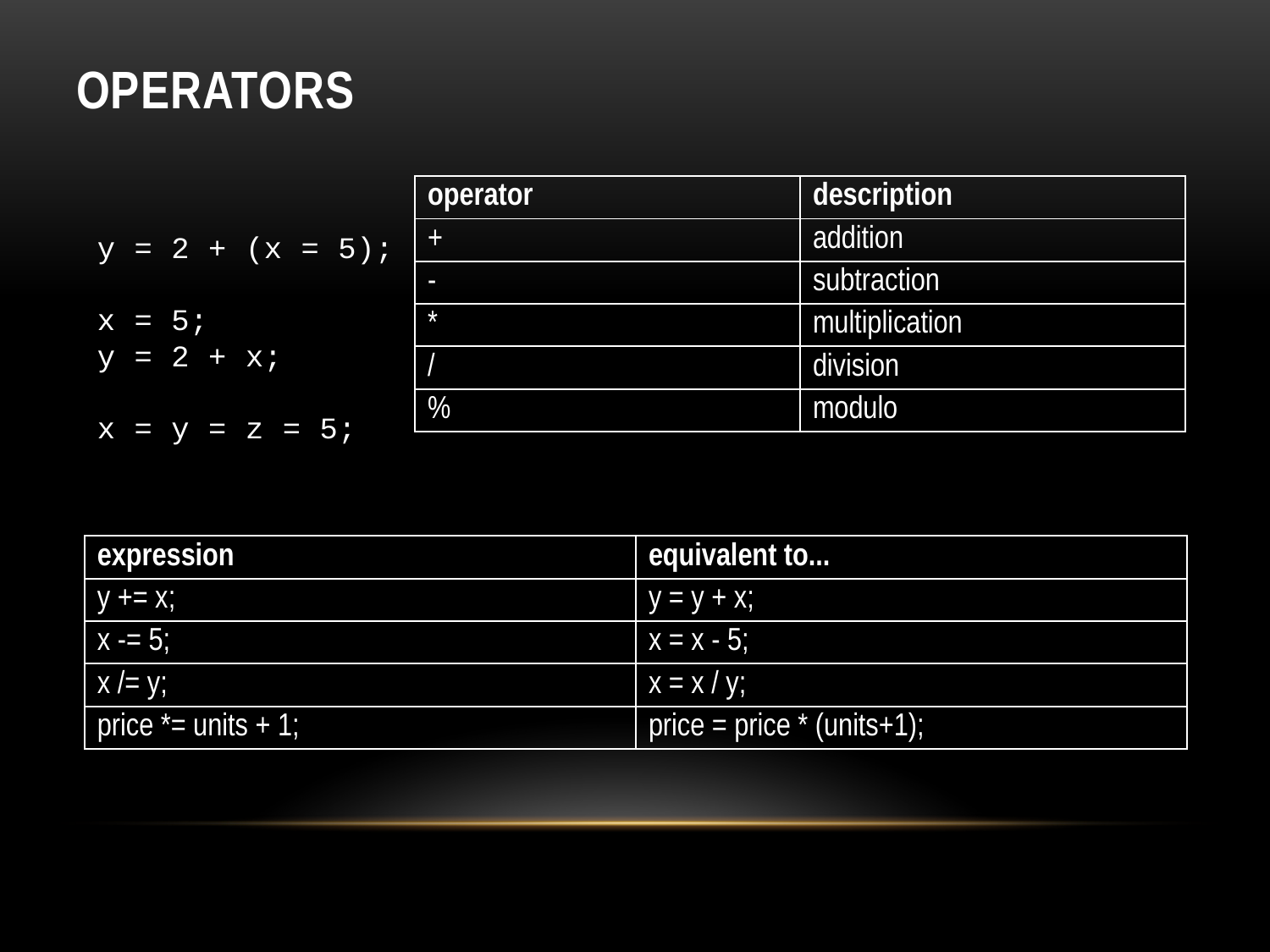

# Operators
| operator | description |
| --- | --- |
| + | addition |
| - | subtraction |
| \* | multiplication |
| / | division |
| % | modulo |
y = 2 + (x = 5);

x = 5;
y = 2 + x;

x = y = z = 5;
| expression | equivalent to... |
| --- | --- |
| y += x; | y = y + x; |
| x -= 5; | x = x - 5; |
| x /= y; | x = x / y; |
| price \*= units + 1; | price = price \* (units+1); |